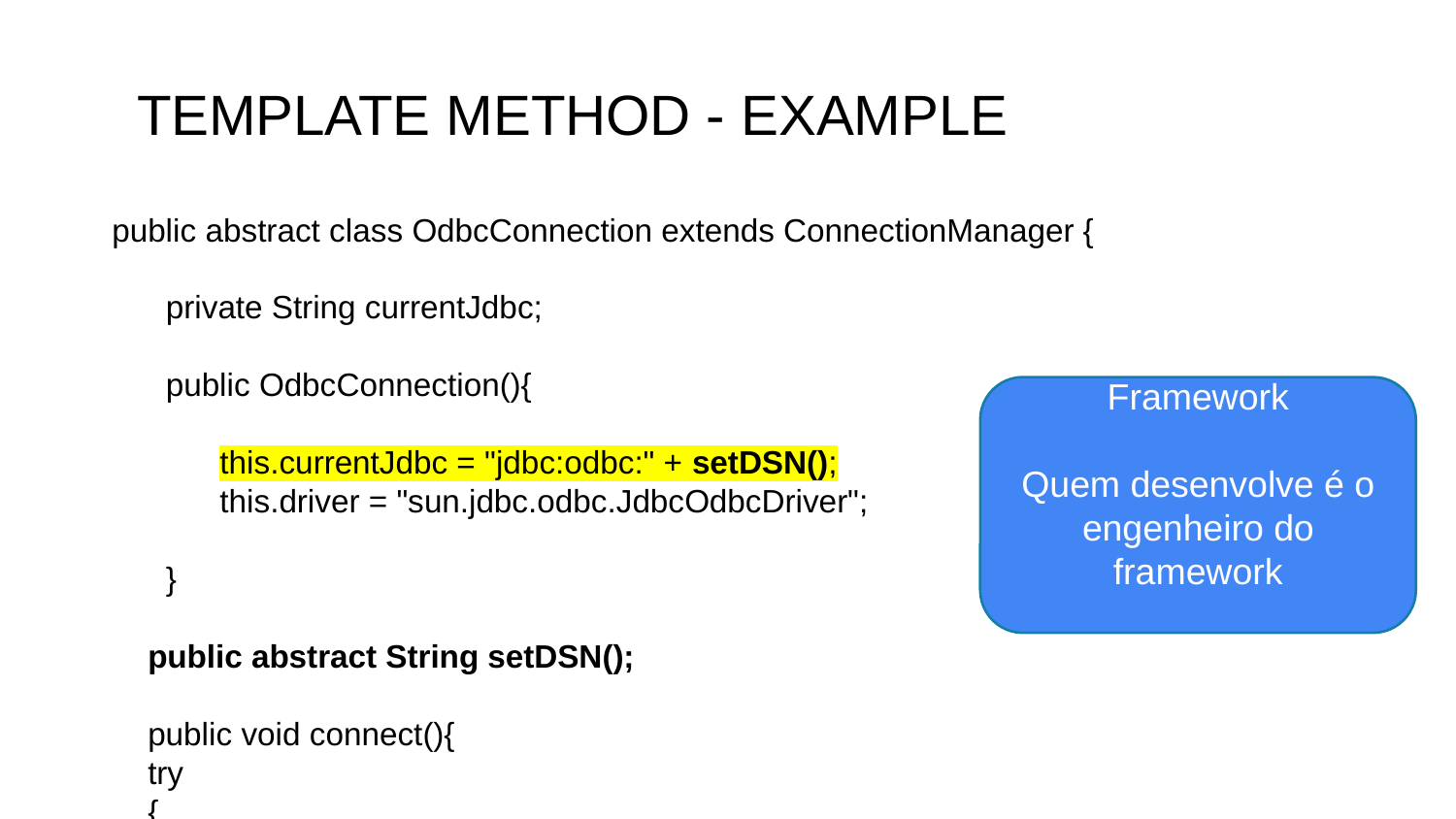

# TEMPLATE METHOD - EXAMPLE
public abstract class OdbcConnection extends ConnectionManager {

      private String currentJdbc;

      public OdbcConnection(){

            this.currentJdbc = "jdbc:odbc:" + setDSN();
            this.driver = "sun.jdbc.odbc.JdbcOdbcDriver";

      }

    public abstract String setDSN();

    public void connect(){
    try
    {
        Class.forName (driver);
        System.out.println ( "JDBC of this Application: " + currentJdbc);
        con = DriverManager.getConnection (currentJdbc, userName, password);
        lastJDBC = currentJdbc;
...
Classes pertencente ao Framework

Quem desenvolve é o engenheiro do framework